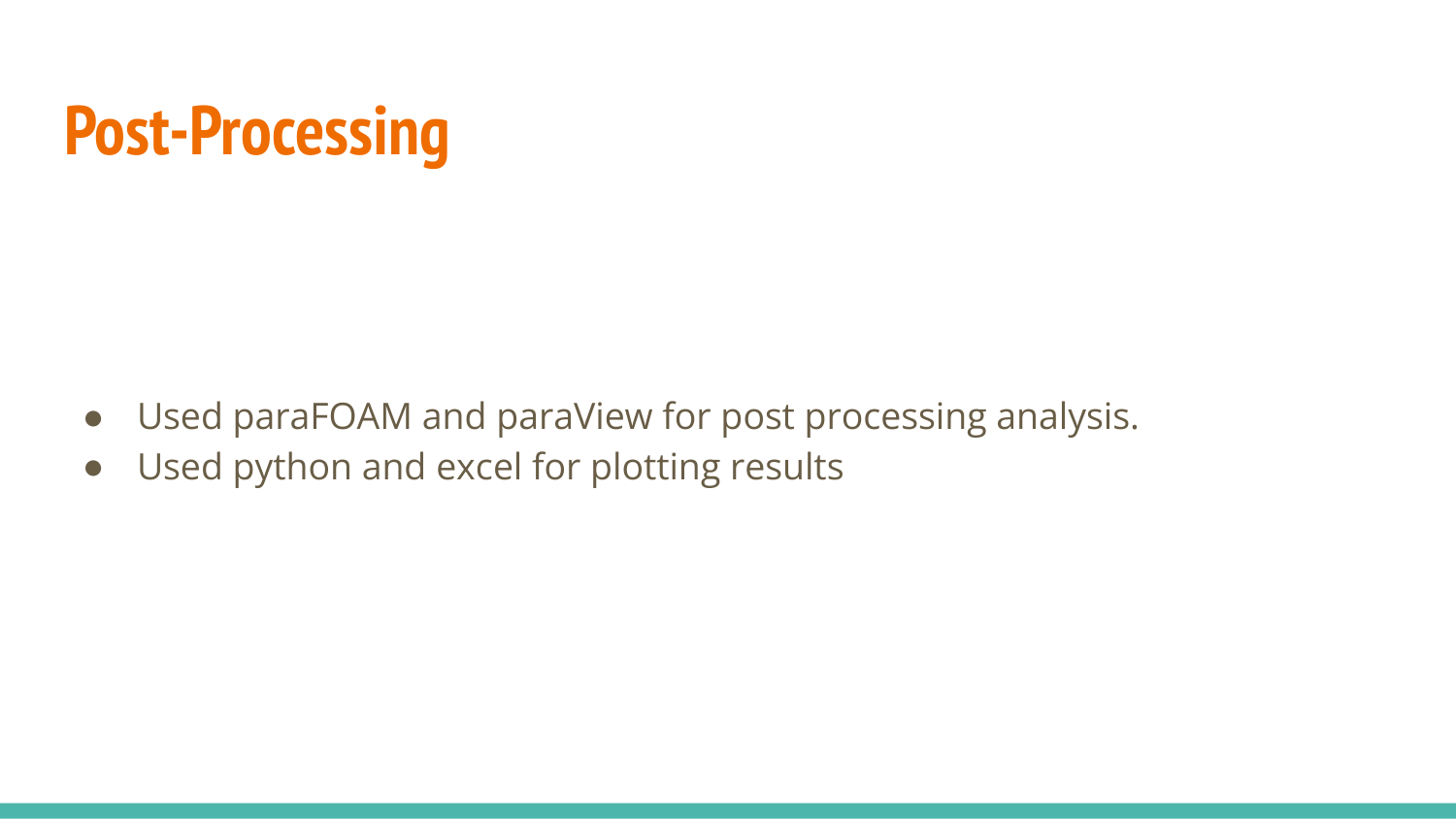

# Post-Processing
Used paraFOAM and paraView for post processing analysis.
Used python and excel for plotting results